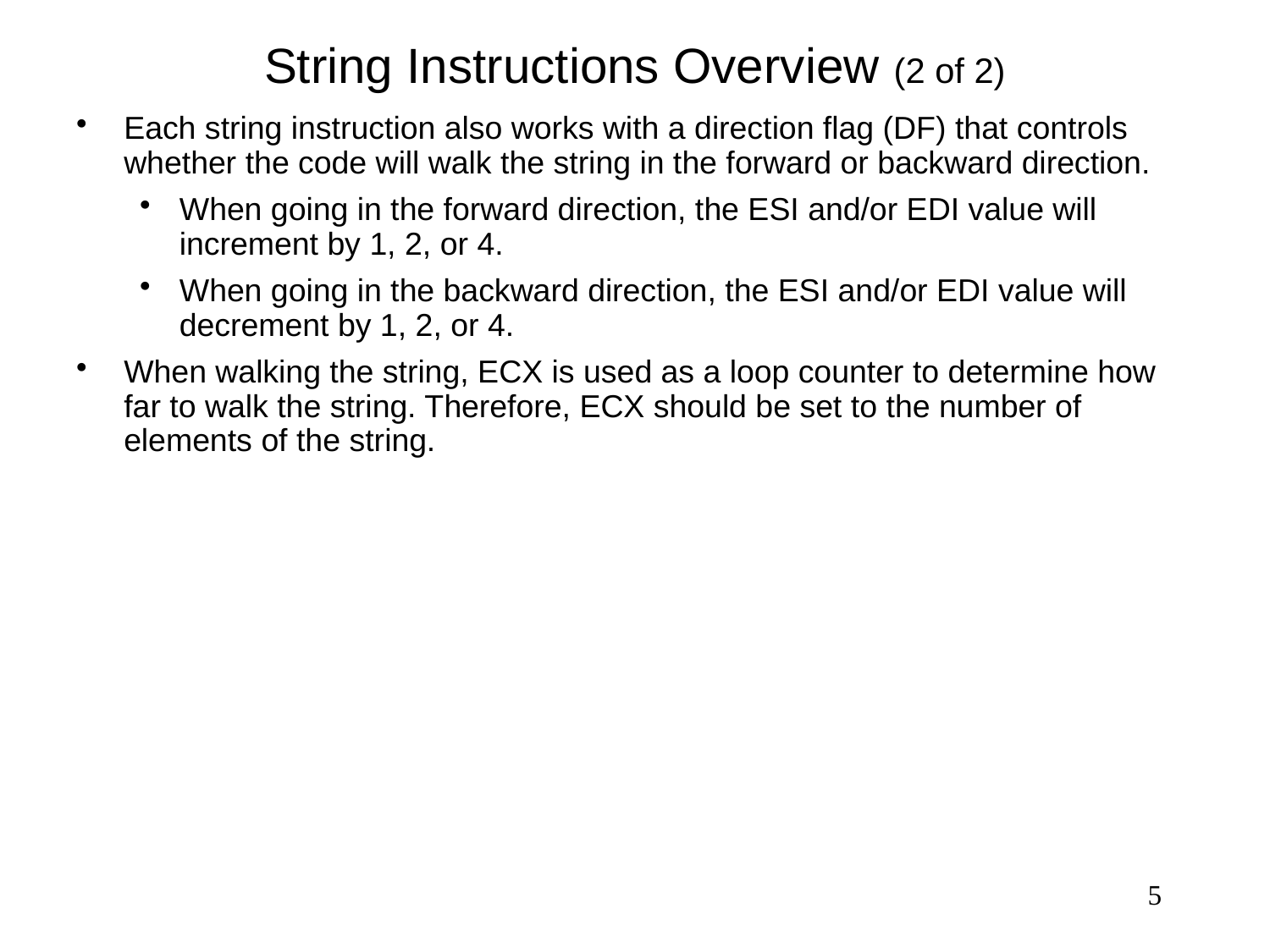

# String Instructions Overview (2 of 2)
Each string instruction also works with a direction flag (DF) that controls whether the code will walk the string in the forward or backward direction.
When going in the forward direction, the ESI and/or EDI value will increment by 1, 2, or 4.
When going in the backward direction, the ESI and/or EDI value will decrement by 1, 2, or 4.
When walking the string, ECX is used as a loop counter to determine how far to walk the string. Therefore, ECX should be set to the number of elements of the string.
5